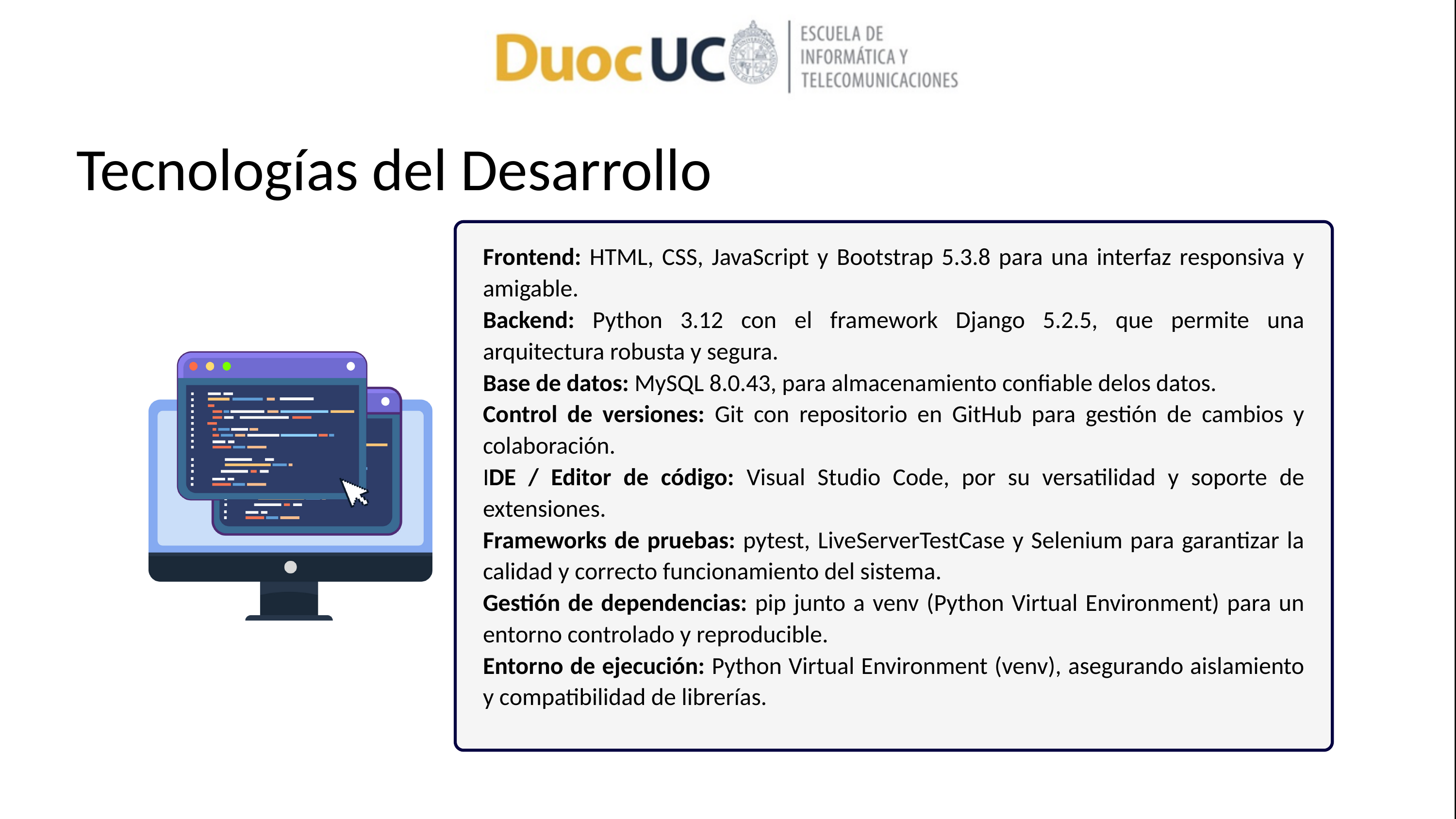

Tecnologías del Desarrollo

Frontend: HTML, CSS, JavaScript y Bootstrap 5.3.8 para una interfaz responsiva y amigable.
Backend: Python 3.12 con el framework Django 5.2.5, que permite una arquitectura robusta y segura.
Base de datos: MySQL 8.0.43, para almacenamiento confiable delos datos.
Control de versiones: Git con repositorio en GitHub para gestión de cambios y colaboración.
IDE / Editor de código: Visual Studio Code, por su versatilidad y soporte de extensiones.
Frameworks de pruebas: pytest, LiveServerTestCase y Selenium para garantizar la calidad y correcto funcionamiento del sistema.
Gestión de dependencias: pip junto a venv (Python Virtual Environment) para un entorno controlado y reproducible.
Entorno de ejecución: Python Virtual Environment (venv), asegurando aislamiento y compatibilidad de librerías.